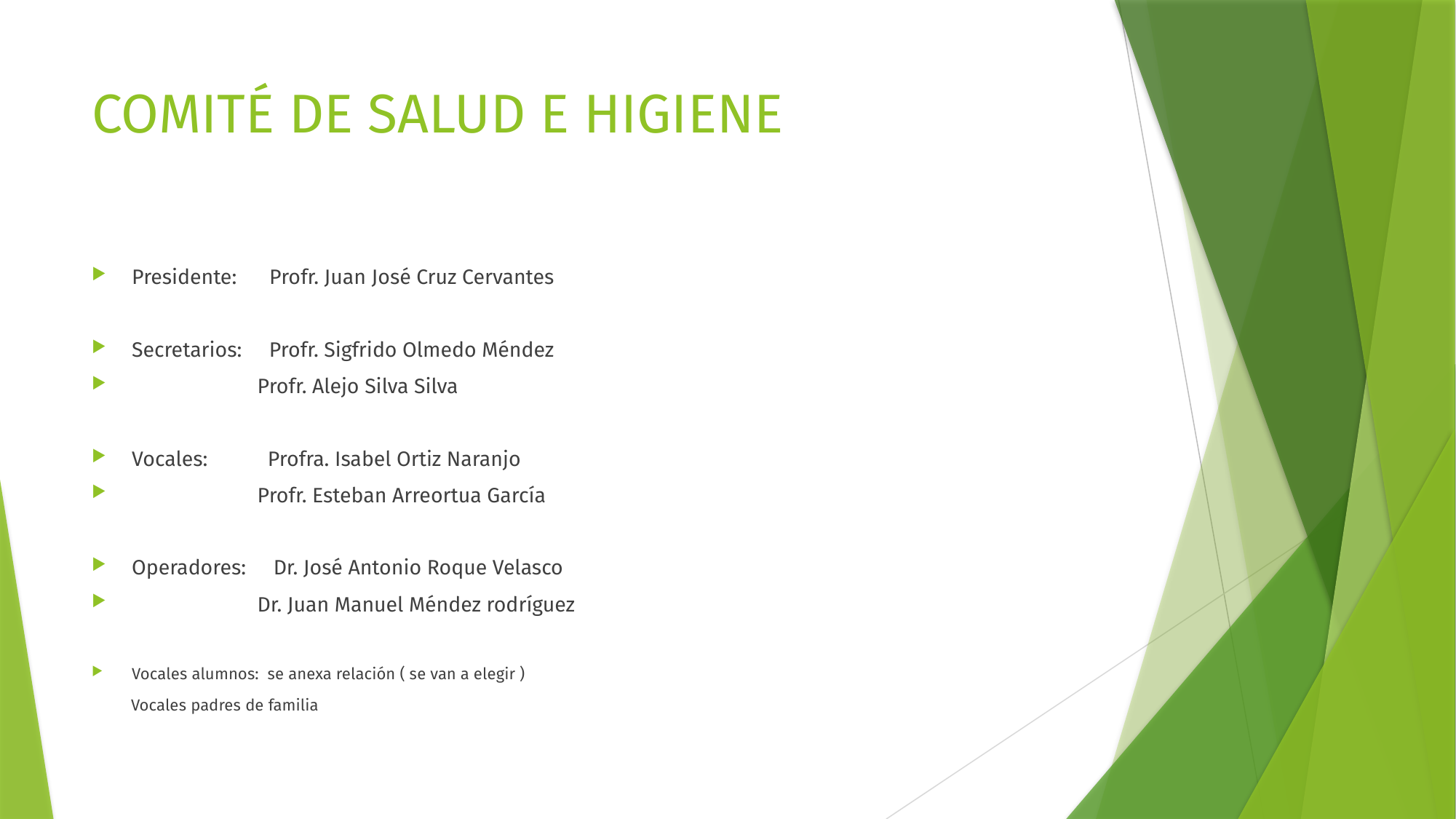

# COMITÉ DE SALUD E HIGIENE
Presidente:      Profr. Juan José Cruz Cervantes

Secretarios:     Profr. Sigfrido Olmedo Méndez
                       Profr. Alejo Silva Silva

Vocales:           Profra. Isabel Ortiz Naranjo
                       Profr. Esteban Arreortua García

Operadores:     Dr. José Antonio Roque Velasco
                       Dr. Juan Manuel Méndez rodríguez

Vocales alumnos:  se anexa relación ( se van a elegir )
         Vocales padres de familia